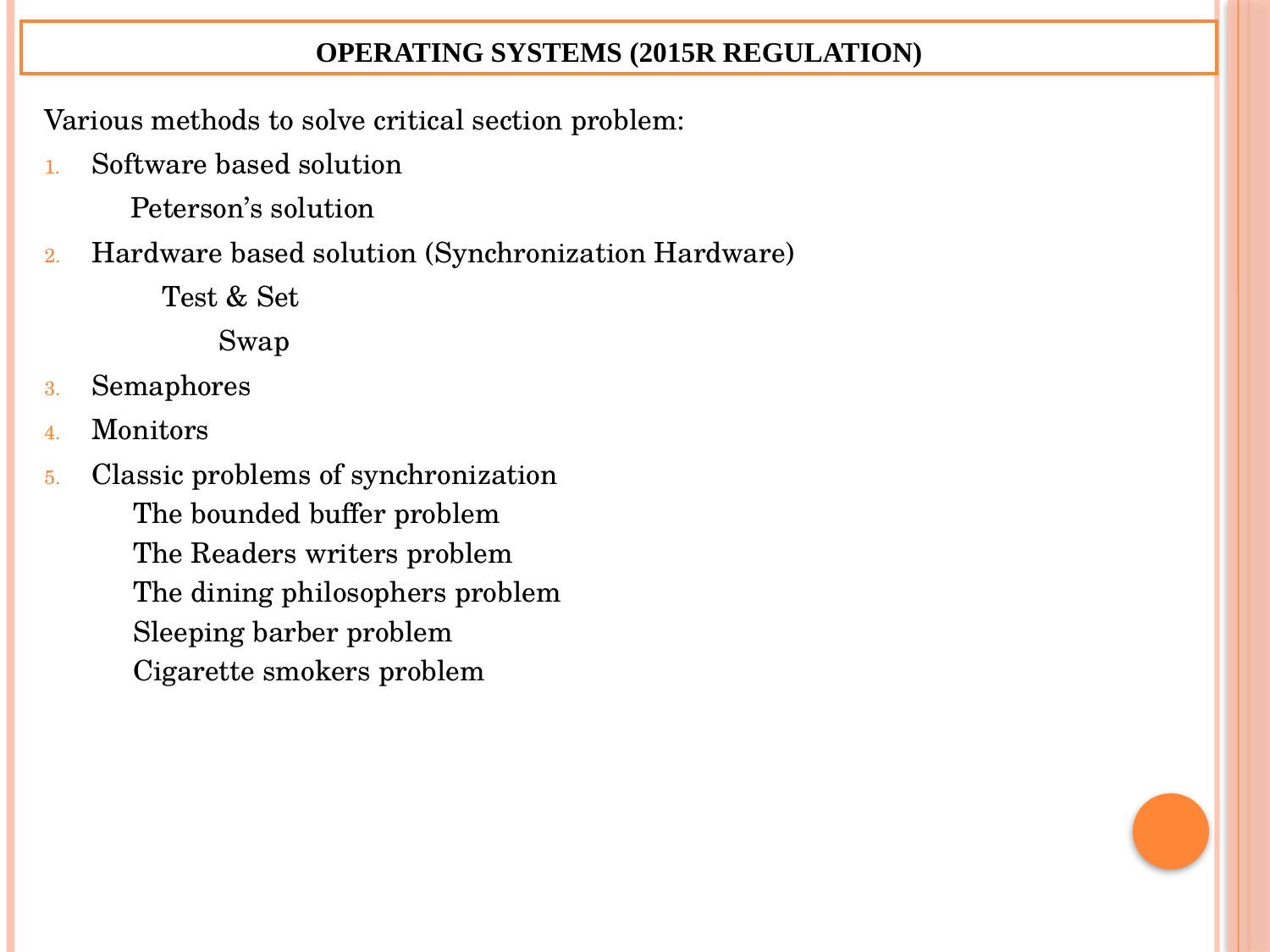

Operating Systems (2015R Regulation)
Various methods to solve critical section problem:
Software based solution
	     Peterson’s solution
Hardware based solution (Synchronization Hardware)
	         Test & Set
		Swap
Semaphores
Monitors
Classic problems of synchronization
The bounded buffer problem
The Readers writers problem
The dining philosophers problem
Sleeping barber problem
Cigarette smokers problem